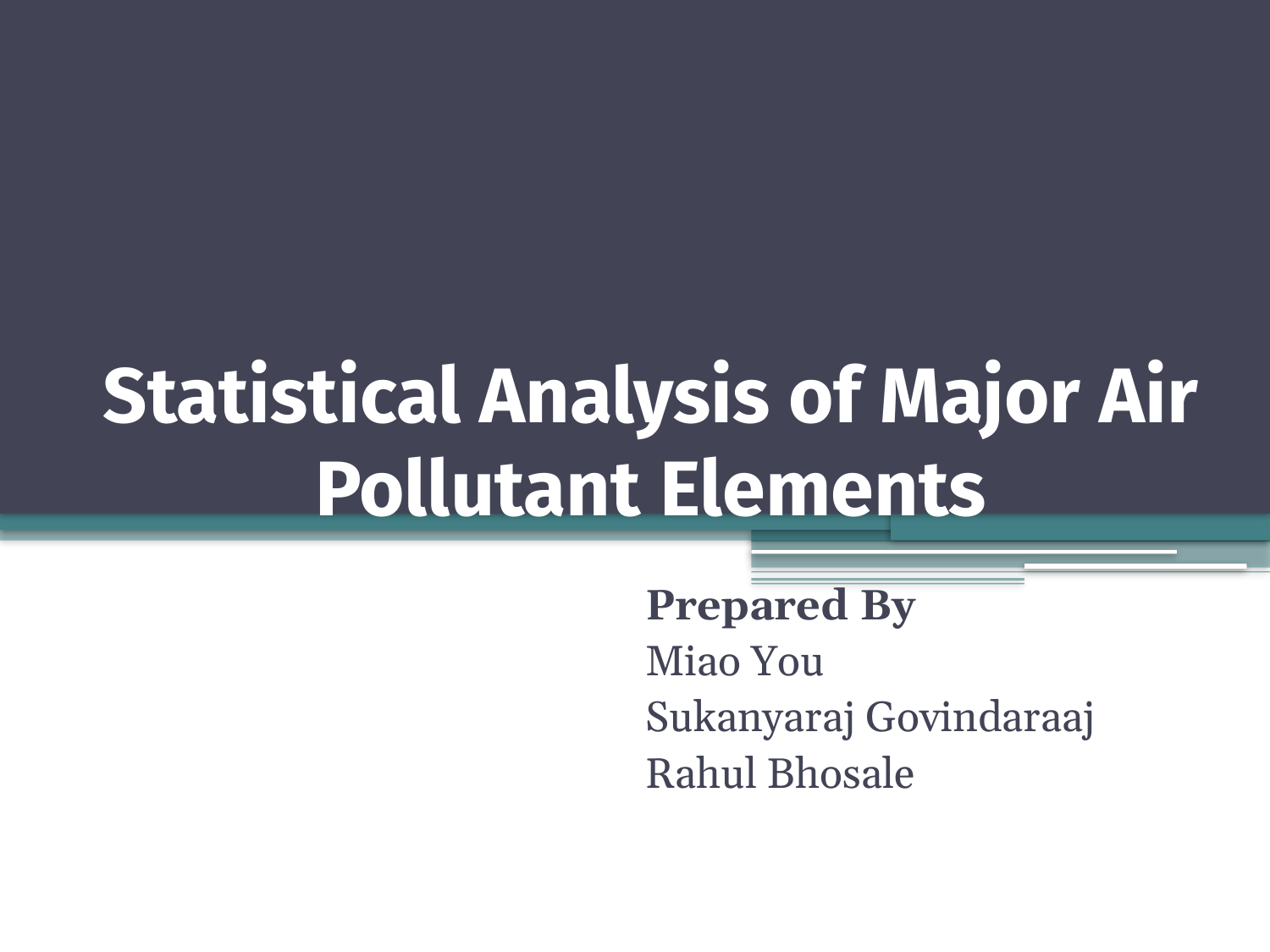

# Statistical Analysis of Major Air Pollutant Elements
Prepared By
Miao You
Sukanyaraj Govindaraaj
Rahul Bhosale